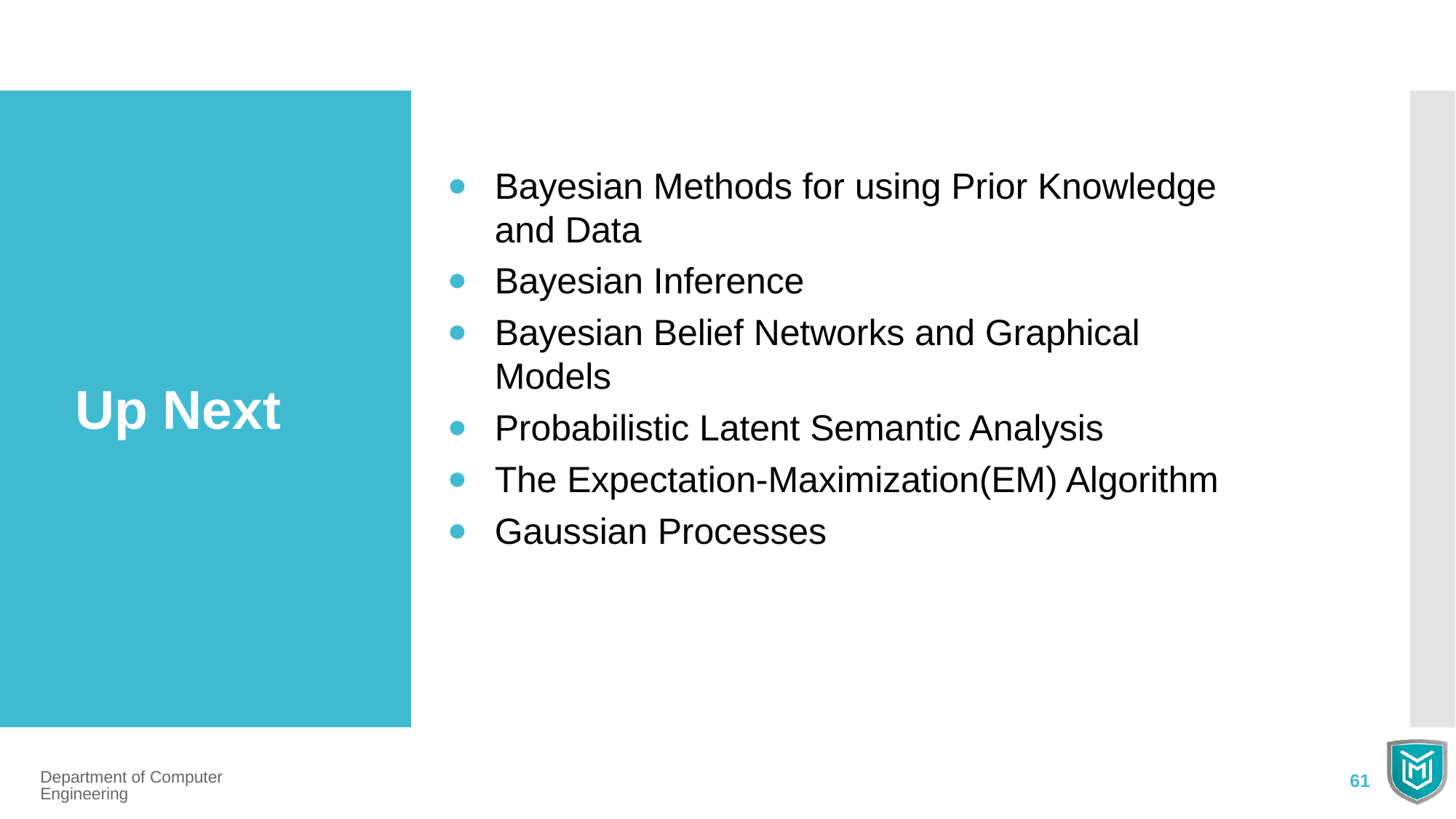

Bayesian Methods for using Prior Knowledge and Data
Bayesian Inference
Bayesian Belief Networks and Graphical Models
Probabilistic Latent Semantic Analysis
The Expectation-Maximization(EM) Algorithm
Gaussian Processes
Up Next
Department of Computer Engineering
61